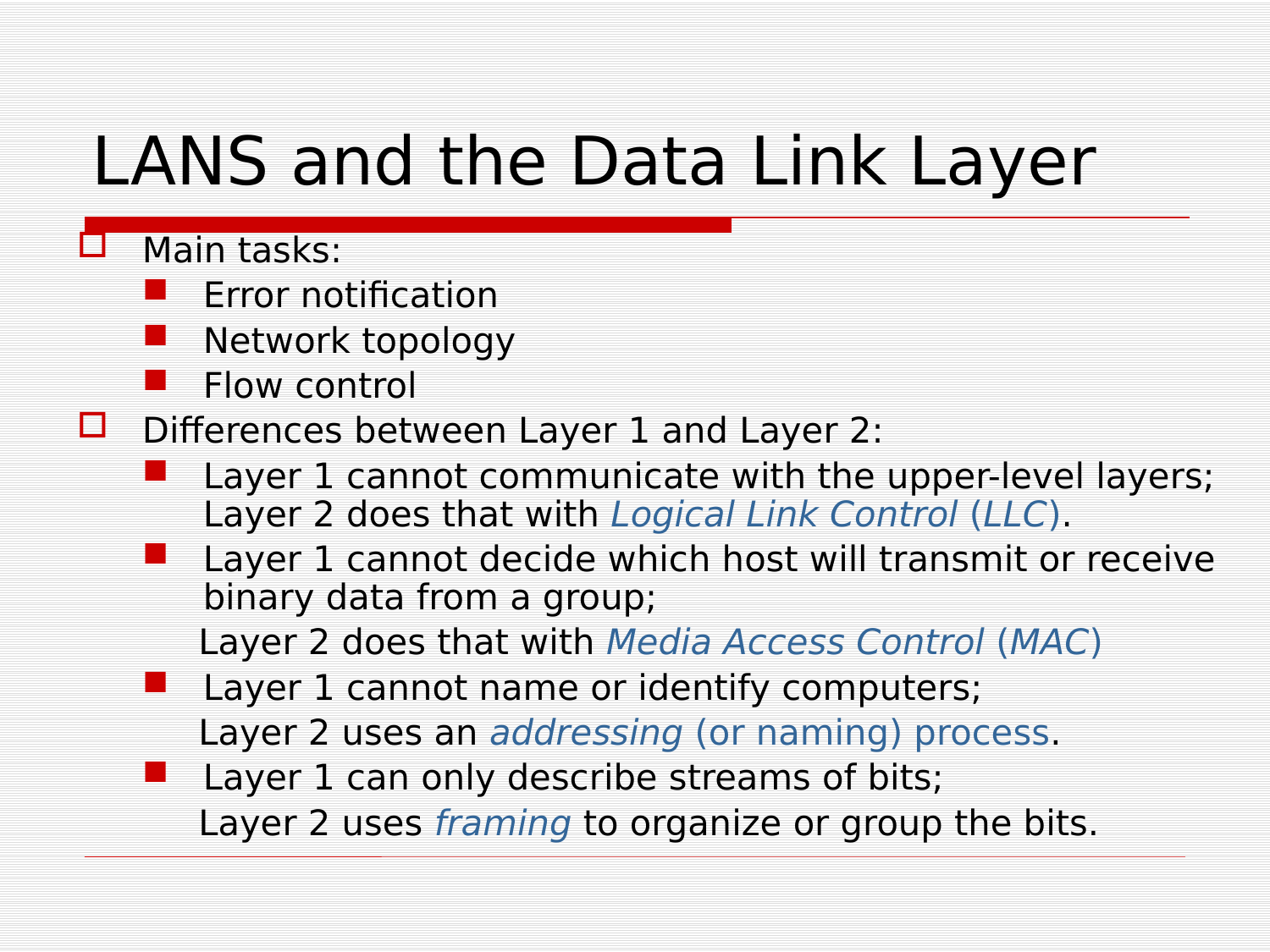

LANS and the Data Link Layer
Main tasks:
Error notification
Network topology
Flow control
Differences between Layer 1 and Layer 2:
Layer 1 cannot communicate with the upper-level layers; Layer 2 does that with Logical Link Control (LLC).
Layer 1 cannot decide which host will transmit or receive binary data from a group;
     Layer 2 does that with Media Access Control (MAC)
Layer 1 cannot name or identify computers;
     Layer 2 uses an addressing (or naming) process.
Layer 1 can only describe streams of bits;
     Layer 2 uses framing to organize or group the bits.